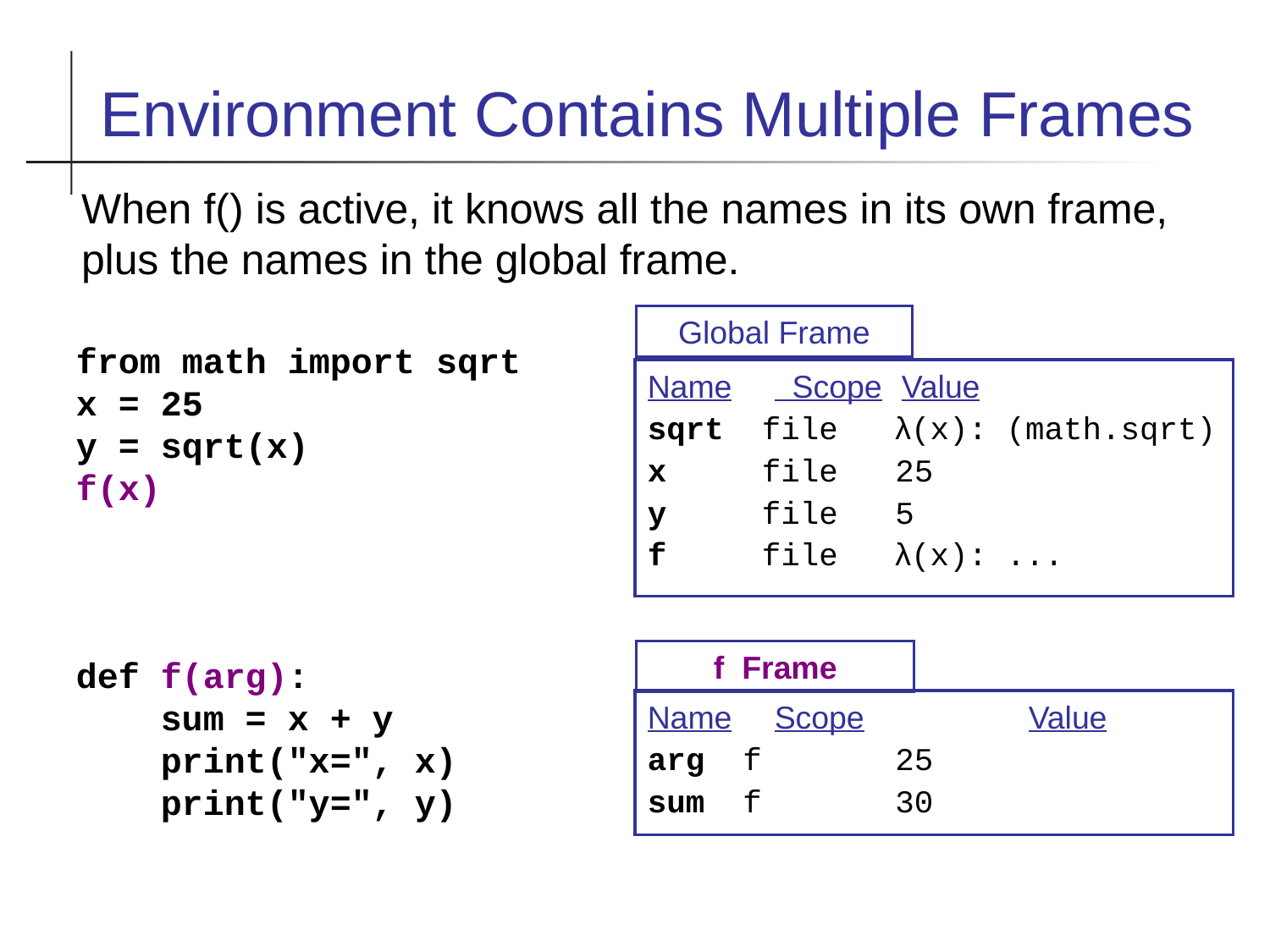

Environment Contains Multiple Frames
When f() is active, it knows all the names in its own frame, plus the names in the global frame.

Global Frame
from math import sqrt
x = 25
y = sqrt(x)
f(x)
Name	  Scope	Value
sqrt  file   λ(x): (math.sqrt)
x     file   25
y     file   5
f     file   λ(x): ...
f  Frame
def f(arg):
    sum = x + y
    print("x=", x)
    print("y=", y)
Name	Scope		Value
arg  f       25
sum  f       30